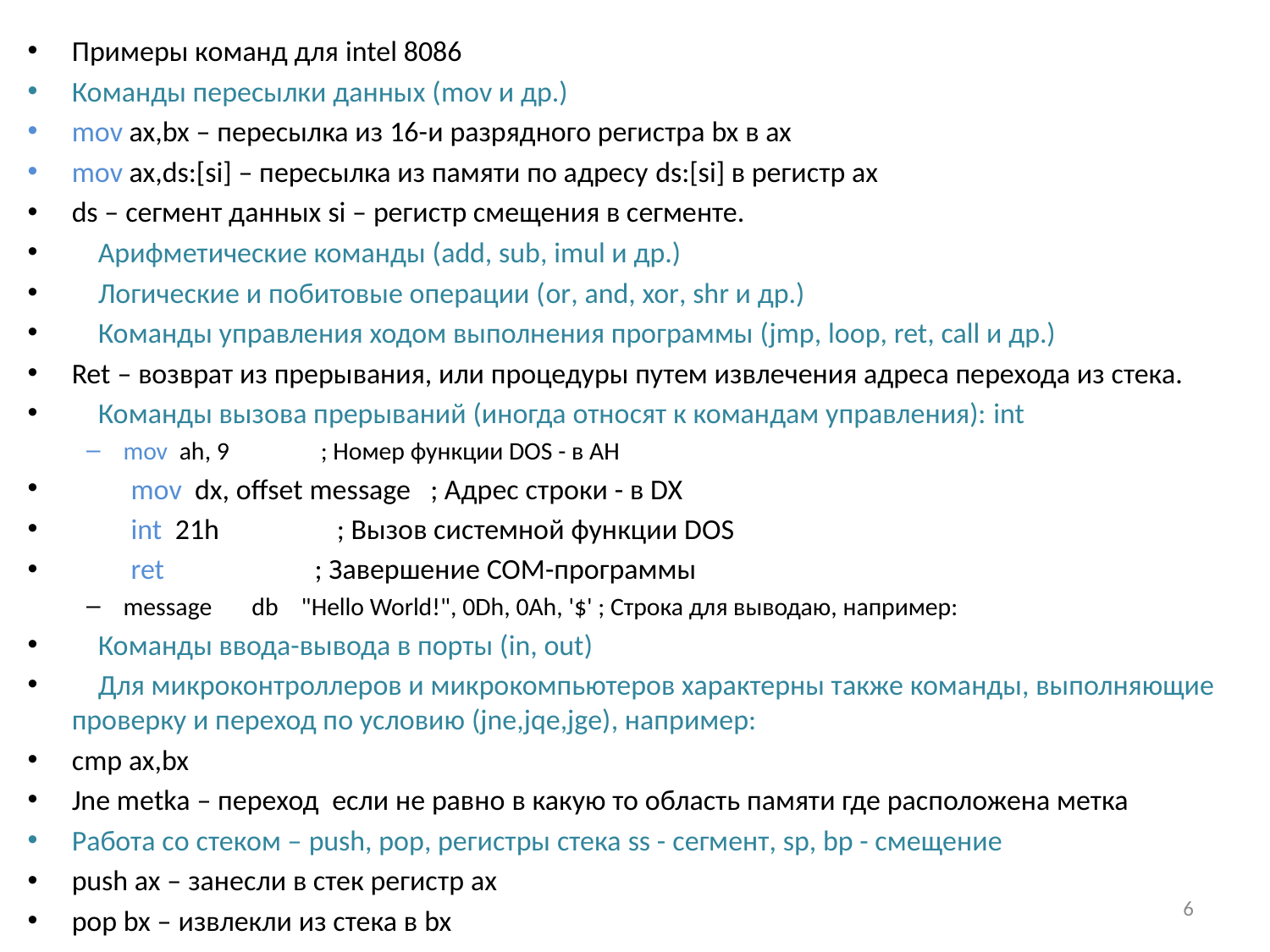

Примеры команд для intel 8086
Команды пересылки данных (mov и др.)
mov ax,bx – пересылка из 16-и разрядного регистра bx в ax
mov ax,ds:[si] – пересылка из памяти по адресу ds:[si] в регистр ax
ds – сегмент данных si – регистр смещения в сегменте.
    Арифметические команды (add, sub, imul и др.)
    Логические и побитовые операции (or, and, xor, shr и др.)
    Команды управления ходом выполнения программы (jmp, loop, ret, call и др.)
Ret – возврат из прерывания, или процедуры путем извлечения адреса перехода из стека.
    Команды вызова прерываний (иногда относят к командам управления): int
mov  ah, 9                ; Номер функции DOS - в AH
         mov  dx, offset message   ; Адрес строки - в DX
         int  21h                  ; Вызов системной функции DOS
         ret                       ; Завершение COM-программы
message       db    "Hello World!", 0Dh, 0Ah, '$' ; Строка для выводаю, например:
    Команды ввода-вывода в порты (in, out)
    Для микроконтроллеров и микрокомпьютеров характерны также команды, выполняющие проверку и переход по условию (jne,jqe,jge), например:
cmp ax,bx
Jne metka – переход  если не равно в какую то область памяти где расположена метка
Работа со стеком – push, pop, регистры стека ss - сегмент, sp, bp - смещение
push ax – занесли в стек регистр ax
pop bx – извлекли из стека в bx
6